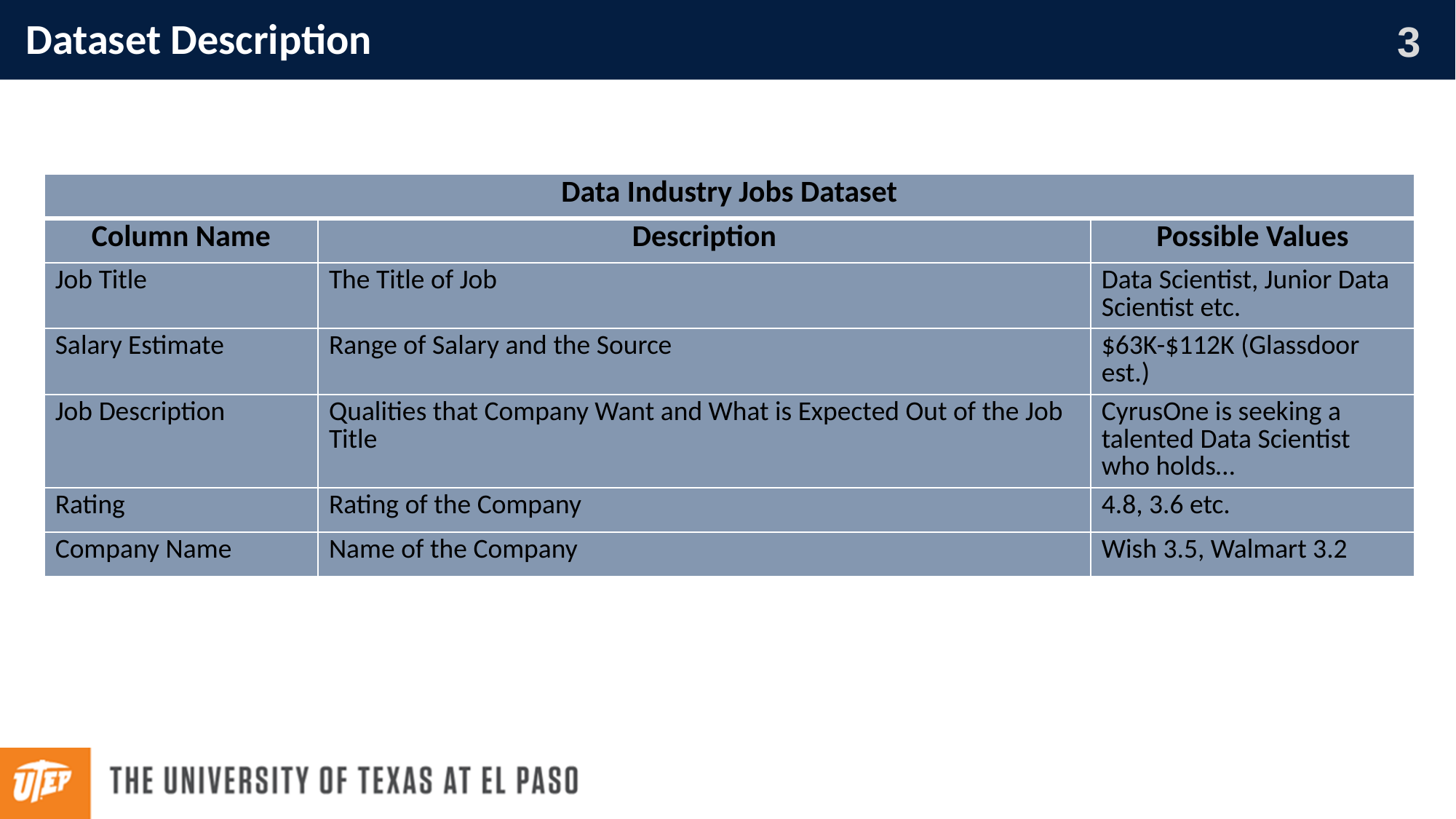

Dataset Description
| Data Industry Jobs Dataset |  |  |
| --- | --- | --- |
| Column Name | Description | Possible Values |
| Job Title | The Title of Job | Data Scientist, Junior Data Scientist etc. |
| Salary Estimate | Range of Salary and the Source | $63K-$112K (Glassdoor est.) |
| Job Description | Qualities that Company Want and What is Expected Out of the Job Title | CyrusOne is seeking a talented Data Scientist who holds… |
| Rating | Rating of the Company | 4.8, 3.6 etc. |
| Company Name | Name of the Company | Wish 3.5, Walmart 3.2 |